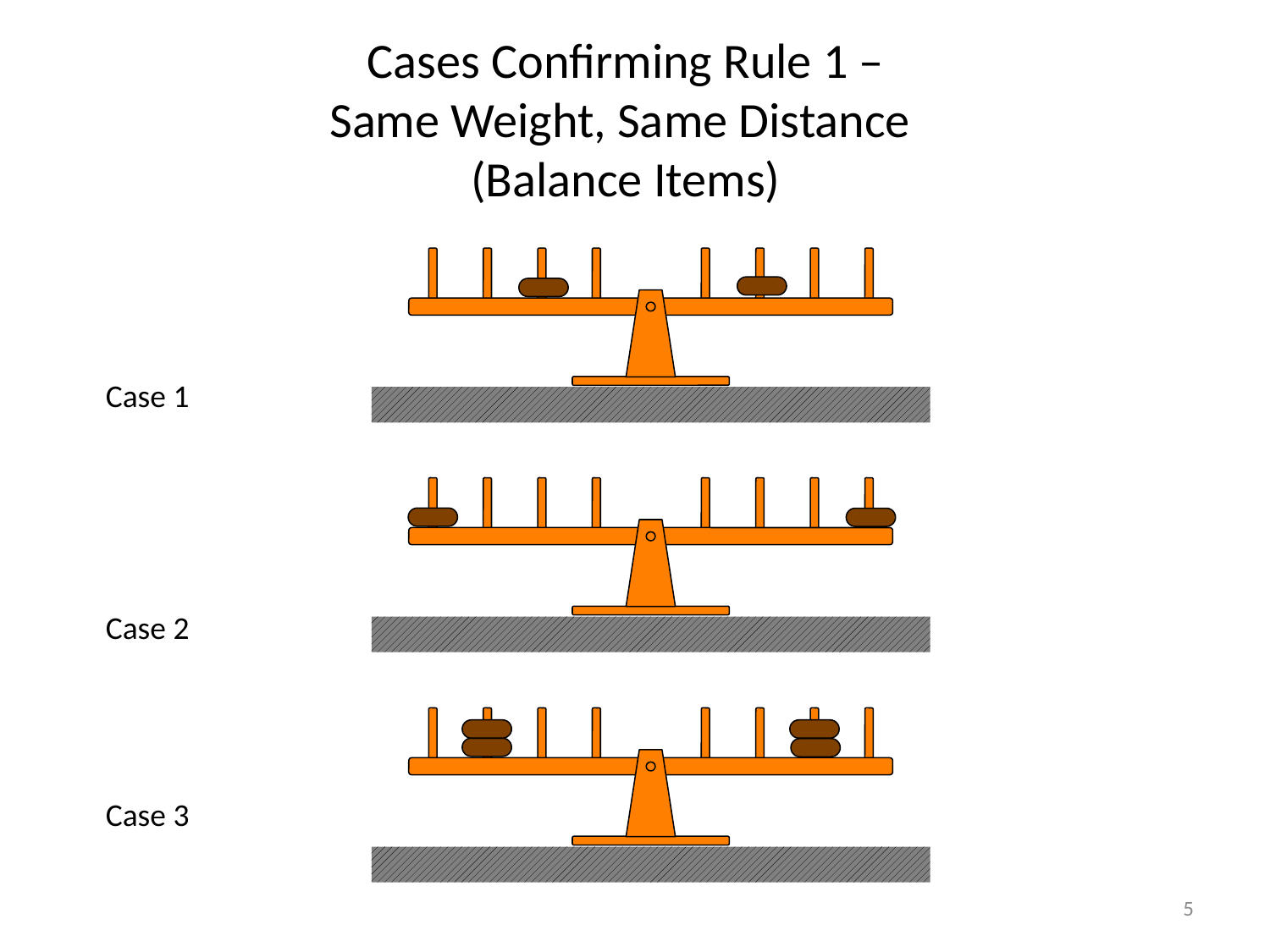

# Cases Confirming Rule 1 – Same Weight, Same Distance (Balance Items)

Case 1

Case 2

Case 3
5